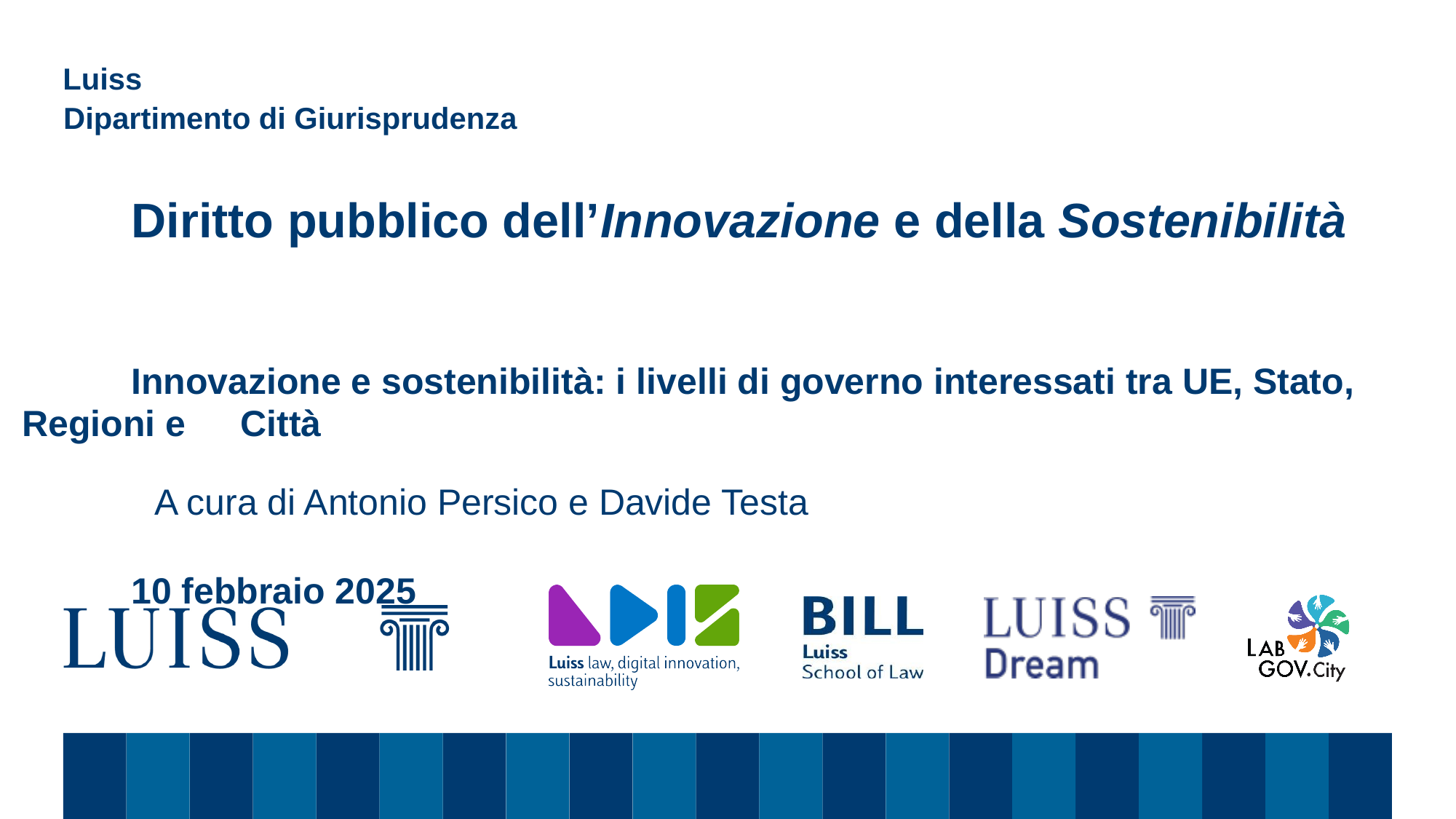

Dipartimento di Giurisprudenza
# Diritto pubblico dell’Innovazione e della Sostenibilità Innovazione e sostenibilità: i livelli di governo interessati tra UE, Stato, Regioni e 	Città A cura di Antonio Persico e Davide Testa 10 febbraio 2025